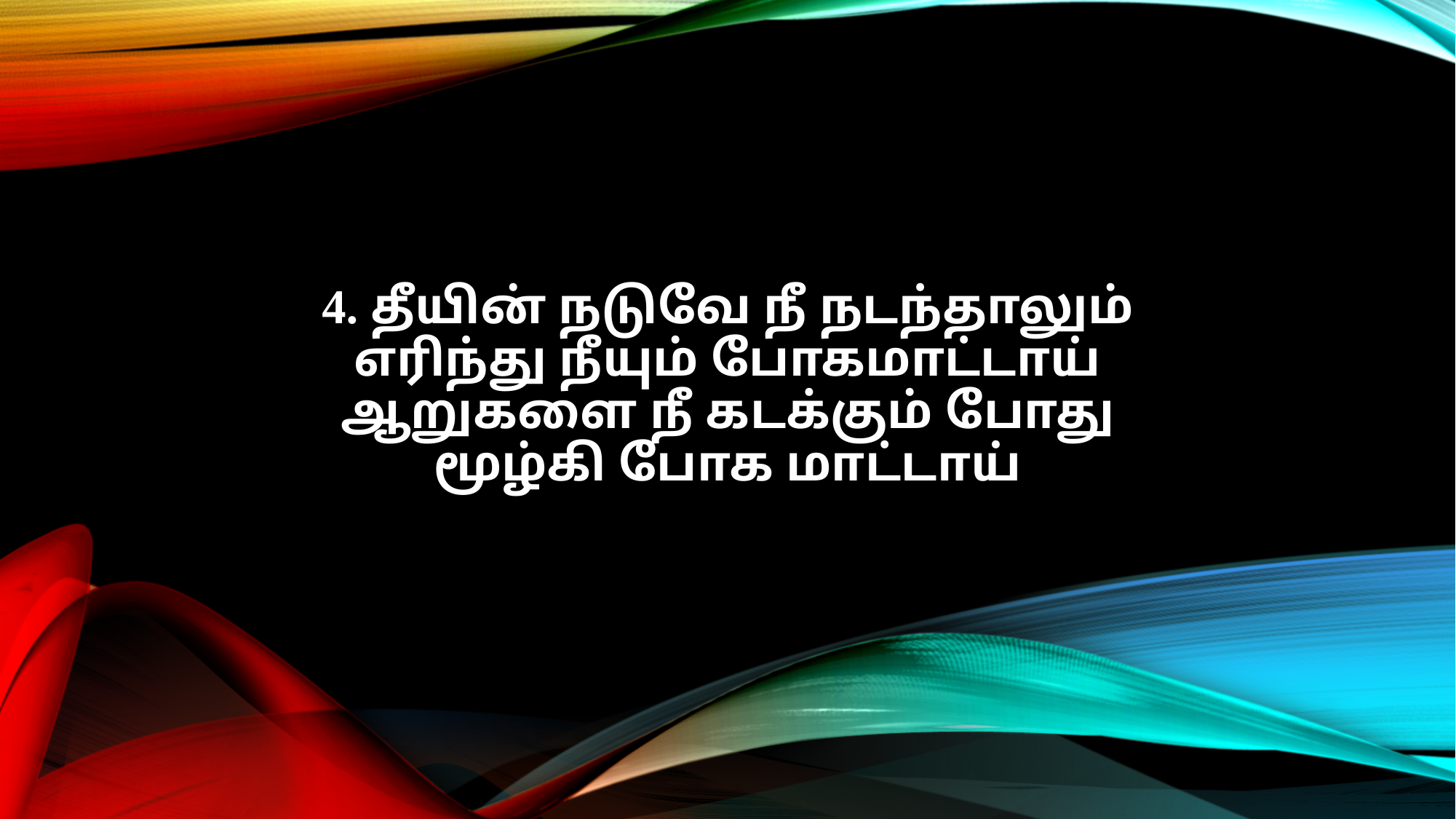

4. தீயின் நடுவே நீ நடந்தாலும்
எரிந்து நீயும் போகமாட்டாய்
ஆறுகளை நீ கடக்கும் போது
மூழ்கி போக மாட்டாய்